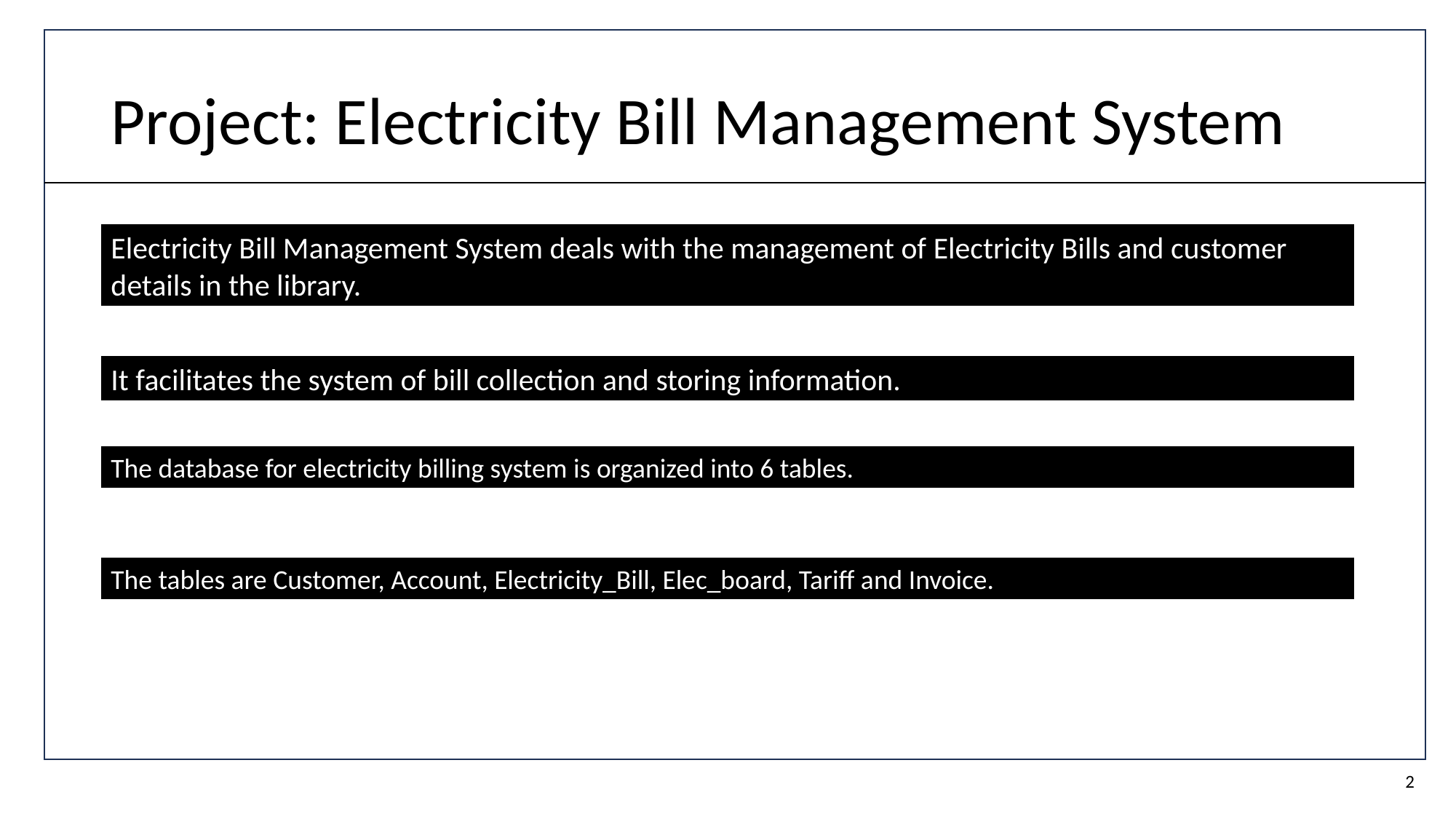

# Project: Electricity Bill Management System
Electricity Bill Management System deals with the management of Electricity Bills and customer details in the library.
It facilitates the system of bill collection and storing information.
The database for electricity billing system is organized into 6 tables.
The tables are Customer, Account, Electricity_Bill, Elec_board, Tariff and Invoice.
2